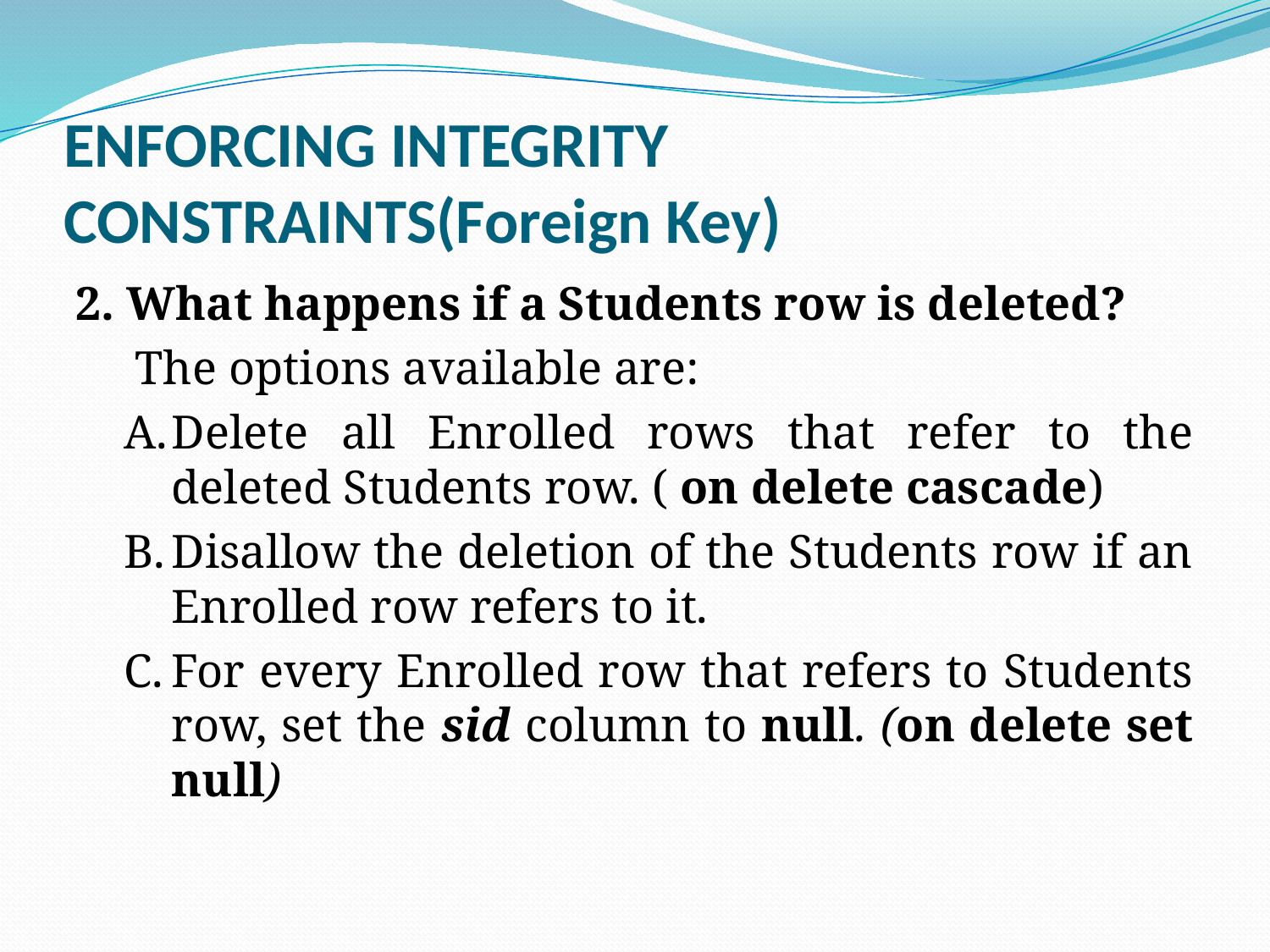

# ENFORCING INTEGRITY CONSTRAINTS(Foreign Key)
2. What happens if a Students row is deleted?
     The options available are:
Delete all Enrolled rows that refer to the deleted Students row. ( on delete cascade)
Disallow the deletion of the Students row if an Enrolled row refers to it.
For every Enrolled row that refers to Students row, set the sid column to null. (on delete set null)